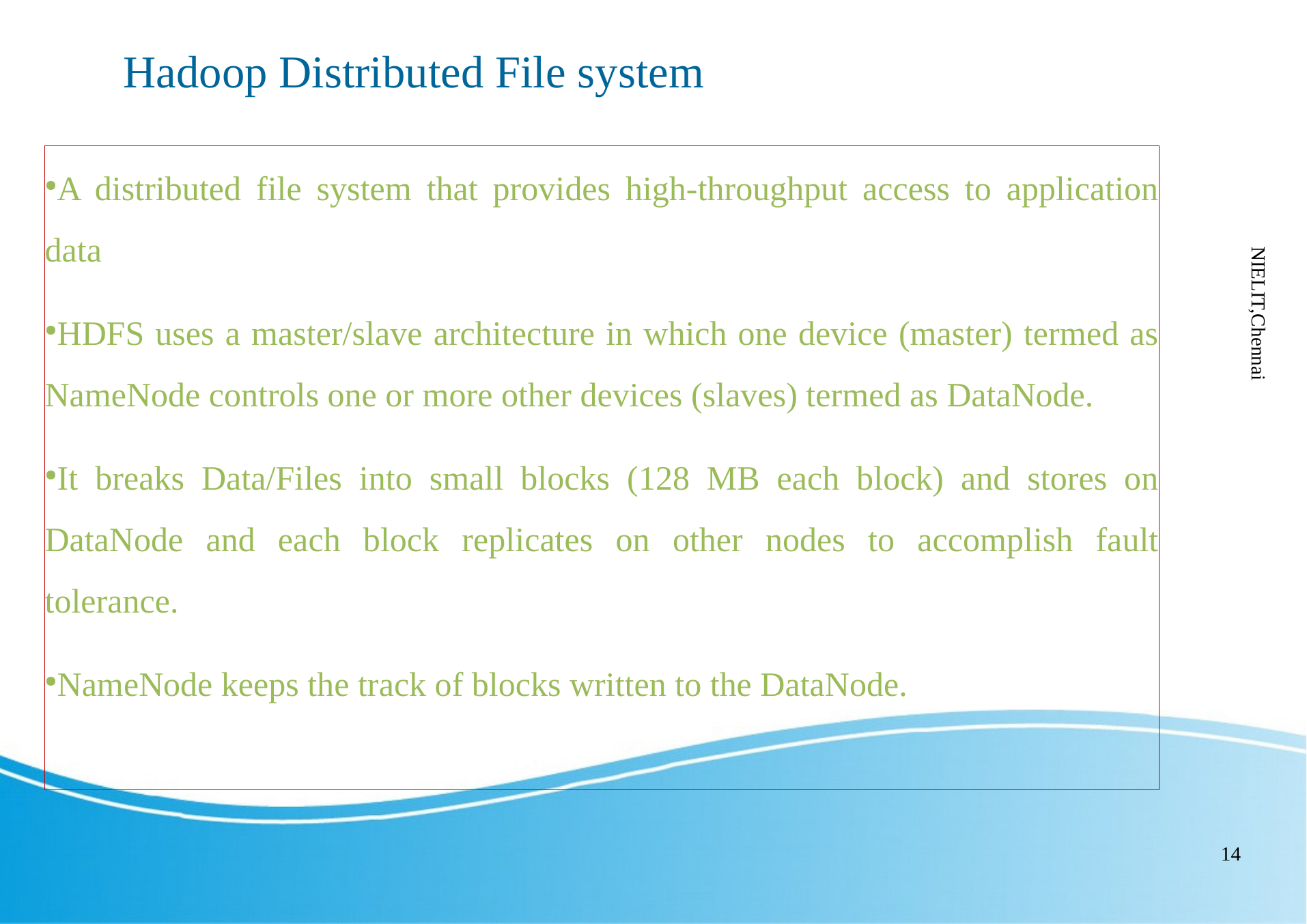

Hadoop Distributed File system
A distributed file system that provides high-throughput access to application data
HDFS uses a master/slave architecture in which one device (master) termed as NameNode controls one or more other devices (slaves) termed as DataNode.
It breaks Data/Files into small blocks (128 MB each block) and stores on DataNode and each block replicates on other nodes to accomplish fault tolerance.
NameNode keeps the track of blocks written to the DataNode.
NIELIT,Chennai
14